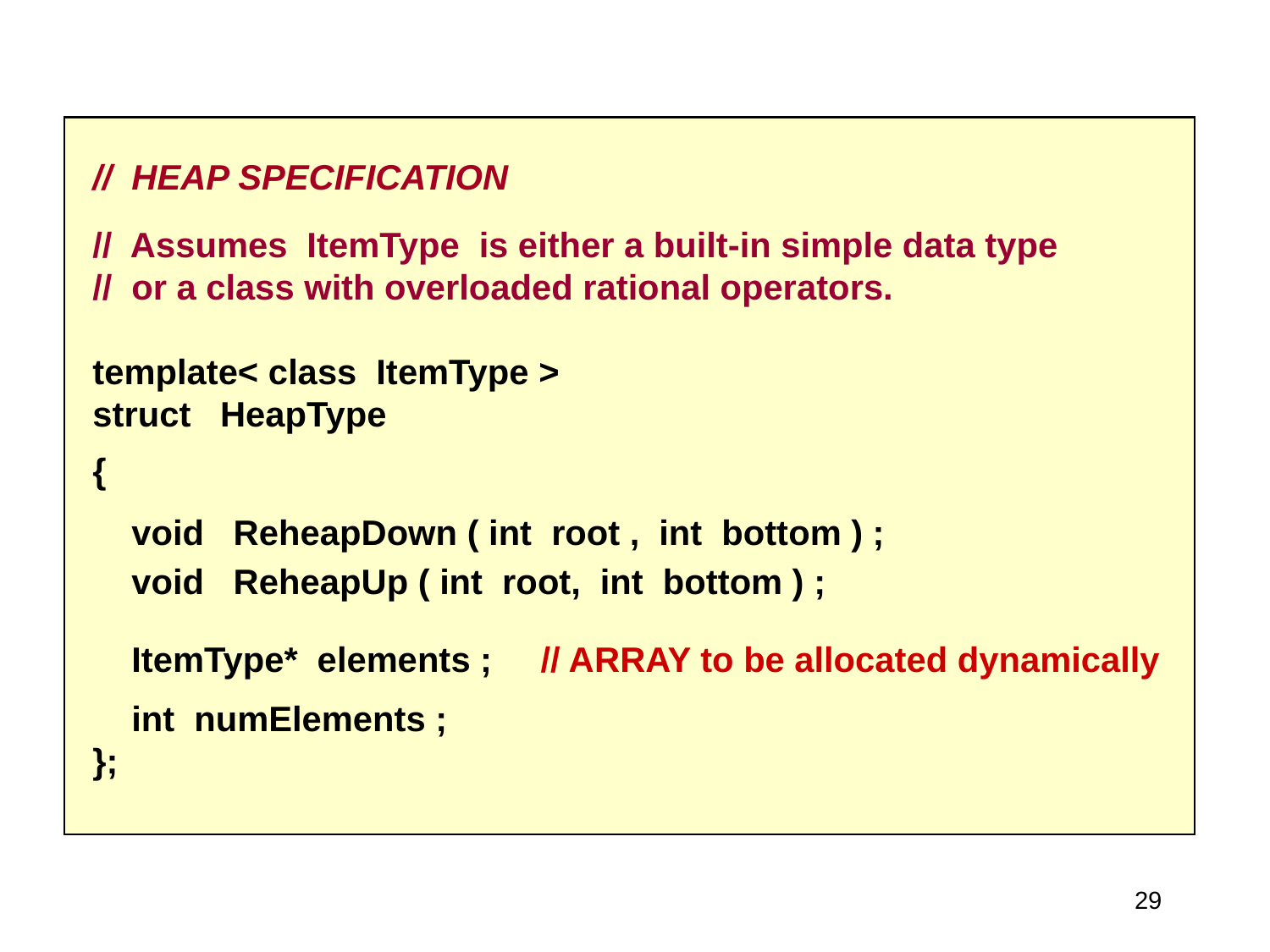

//  HEAP SPECIFICATION

//  Assumes  ItemType  is either a built-in simple data type
//  or a class with overloaded rational operators.

template< class  ItemType >
struct   HeapType
{

    void   ReheapDown ( int  root ,  int  bottom ) ;
    void   ReheapUp ( int  root,  int  bottom ) ;

    ItemType*  elements ;     // ARRAY to be allocated dynamically

    int  numElements ;
};
29